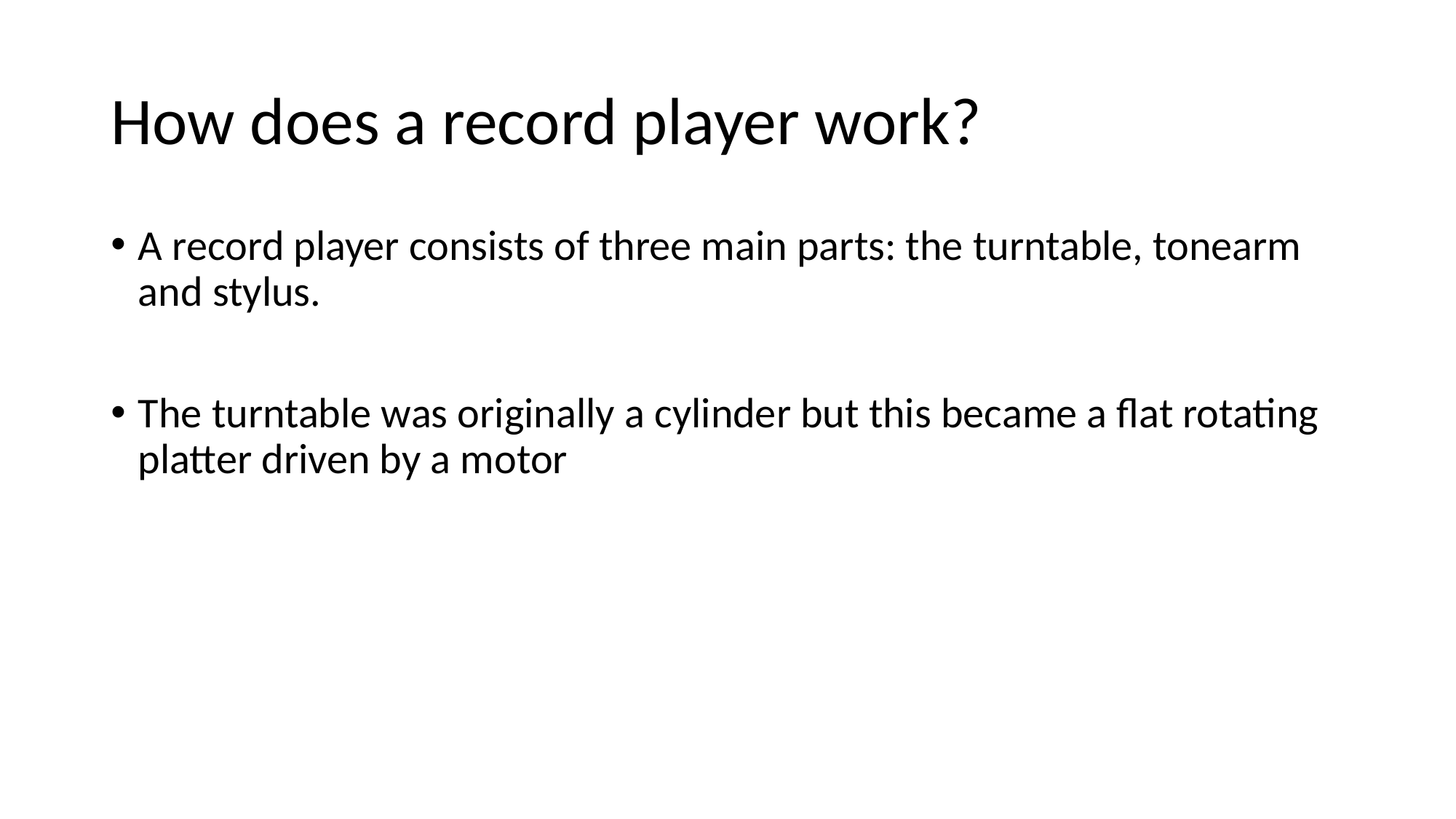

# How does a record player work?
A record player consists of three main parts: the turntable, tonearm and stylus.

The turntable was originally a cylinder but this became a flat rotating platter driven by a motor